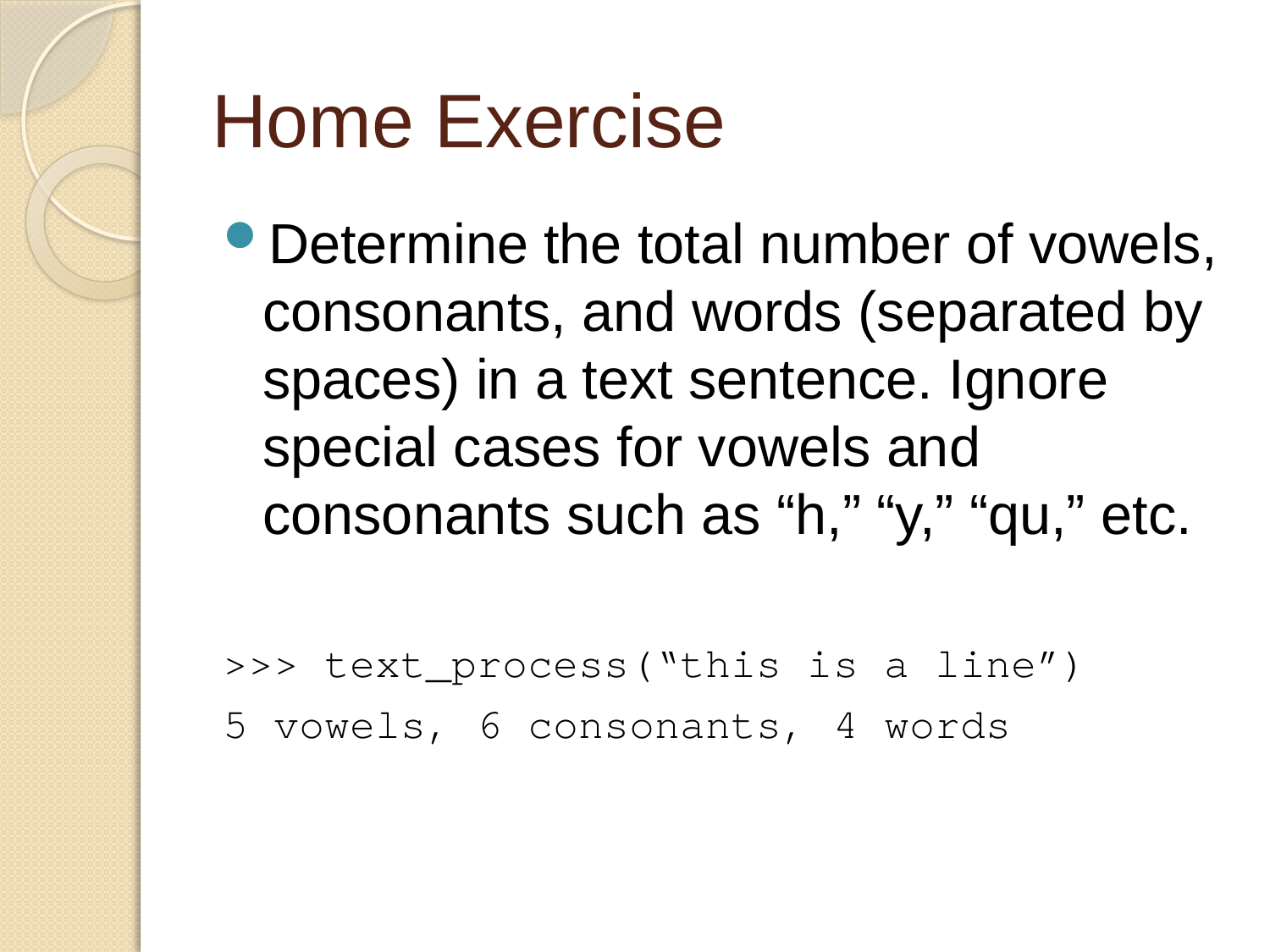

# Home Exercise
Determine the total number of vowels, consonants, and words (separated by spaces) in a text sentence. Ignore special cases for vowels and consonants such as “h,” “y,” “qu,” etc.

>>> text_process(“this is a line”)
5 vowels, 6 consonants, 4 words